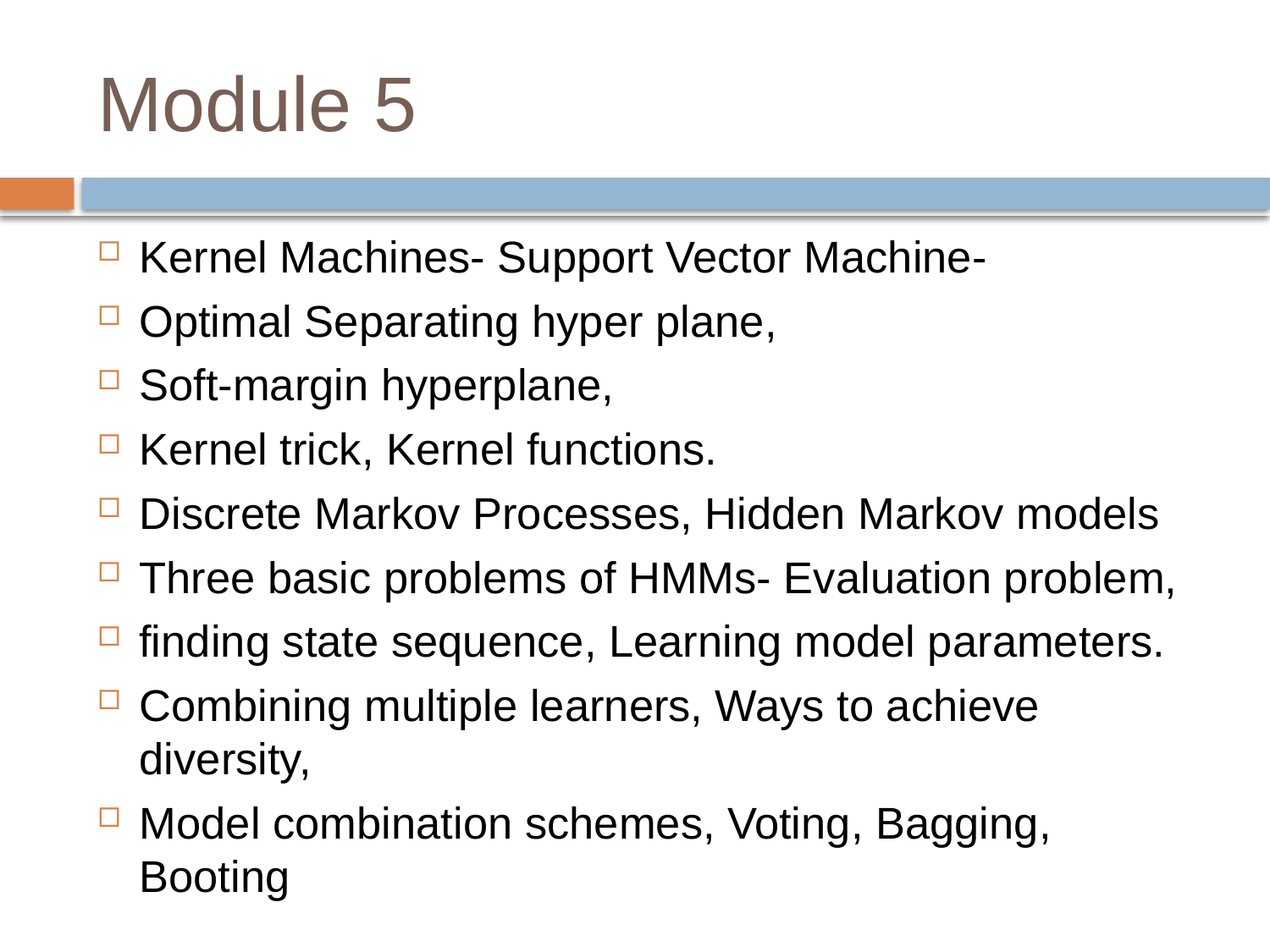

# Module 5
Kernel Machines- Support Vector Machine-
Optimal Separating hyper plane,
Soft-margin hyperplane,
Kernel trick, Kernel functions.
Discrete Markov Processes, Hidden Markov models
Three basic problems of HMMs- Evaluation problem,
finding state sequence, Learning model parameters.
Combining multiple learners, Ways to achieve diversity,
Model combination schemes, Voting, Bagging, Booting